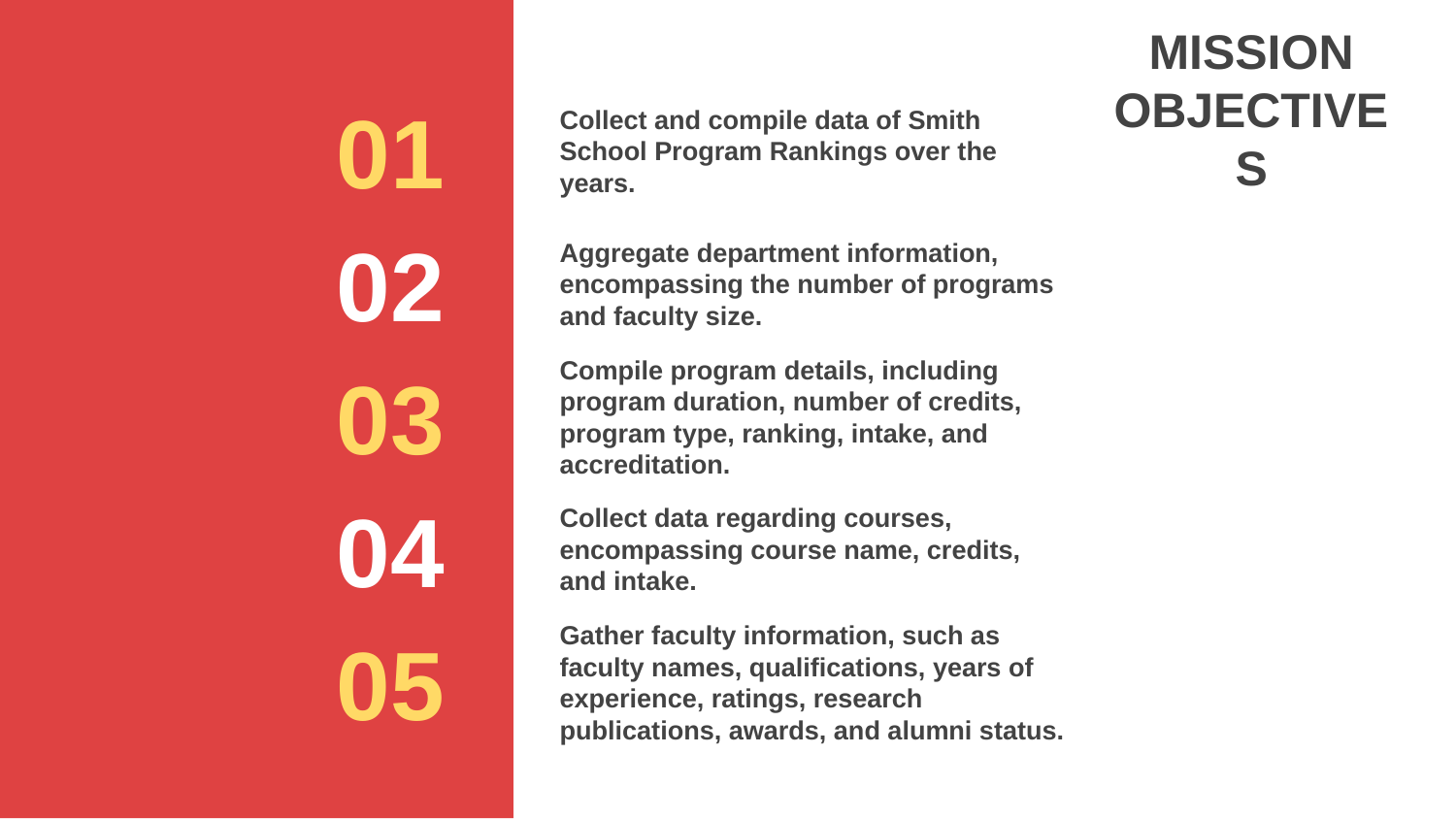

MISSION
OBJECTIVES
01
Collect and compile data of Smith School Program Rankings over the years.

02
Aggregate department information, encompassing the number of programs and faculty size.
03
Compile program details, including program duration, number of credits, program type, ranking, intake, and accreditation.
04
Collect data regarding courses, encompassing course name, credits, and intake.
05
Gather faculty information, such as faculty names, qualifications, years of experience, ratings, research publications, awards, and alumni status.